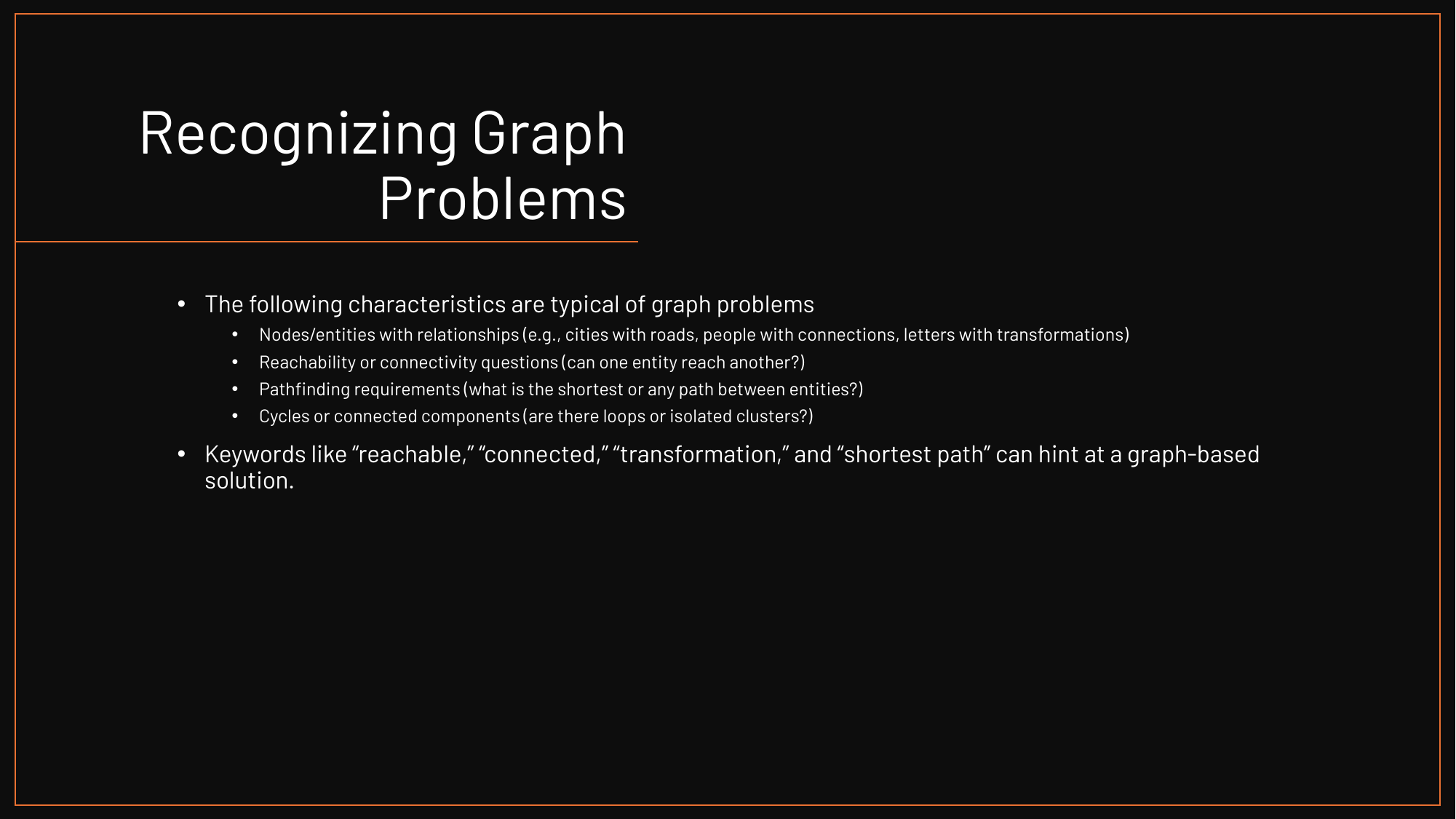

# Recognizing Graph Problems
The following characteristics are typical of graph problems
Nodes/entities with relationships (e.g., cities with roads, people with connections, letters with transformations)
Reachability or connectivity questions (can one entity reach another?)
Pathfinding requirements (what is the shortest or any path between entities?)
Cycles or connected components (are there loops or isolated clusters?)
Keywords like “reachable,” “connected,” “transformation,” and “shortest path” can hint at a graph-based solution.